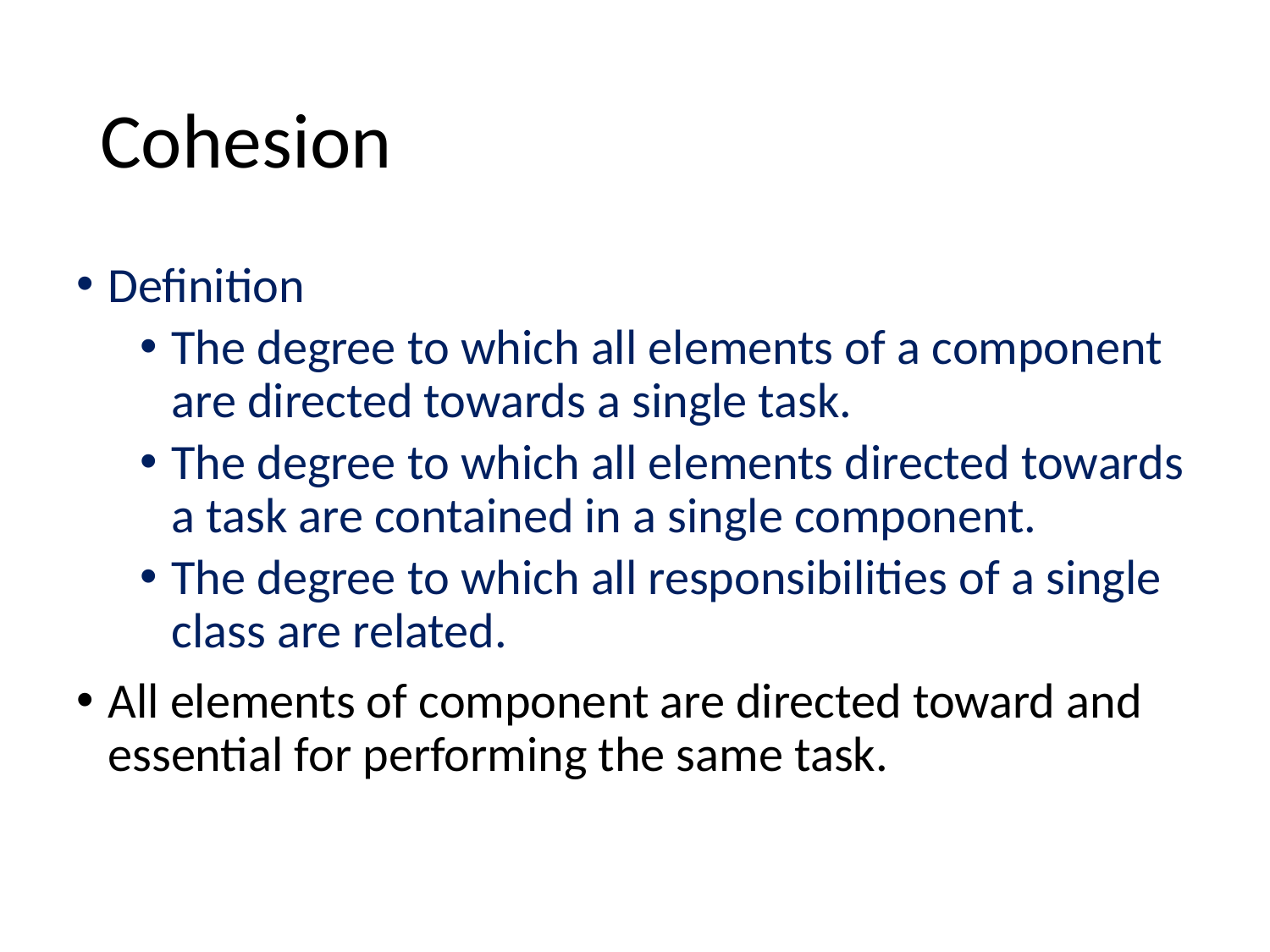

# Cohesion
Definition
The degree to which all elements of a component are directed towards a single task.
The degree to which all elements directed towards a task are contained in a single component.
The degree to which all responsibilities of a single class are related.
All elements of component are directed toward and essential for performing the same task.